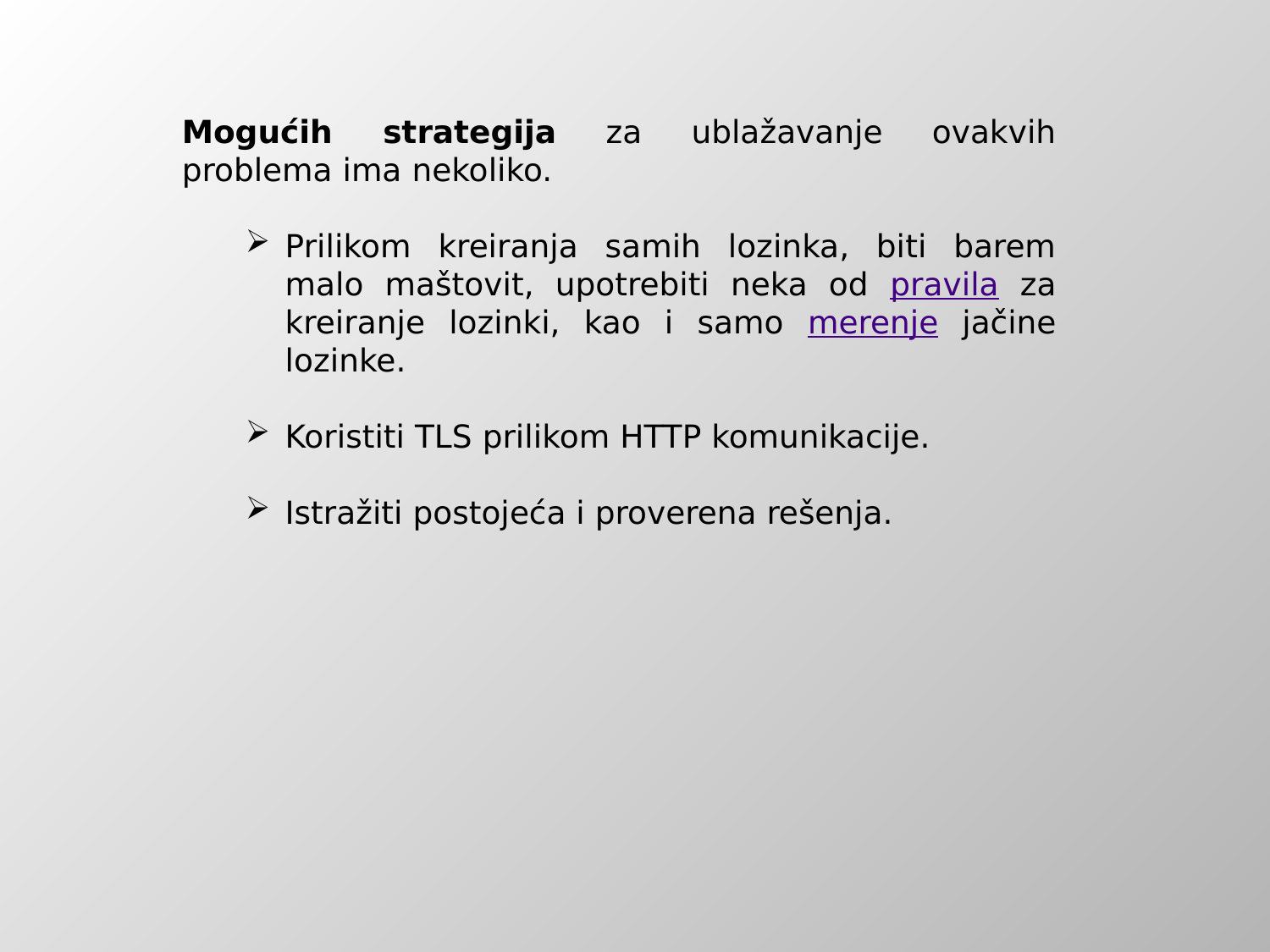

Mogućih strategija za ublažavanje ovakvih problema ima nekoliko.

Prilikom kreiranja samih lozinka, biti barem malo maštovit, upotrebiti neka od pravila za kreiranje lozinki, kao i samo merenje jačine lozinke.

Koristiti TLS prilikom HTTP komunikacije.

Istražiti postojeća i proverena rešenja.